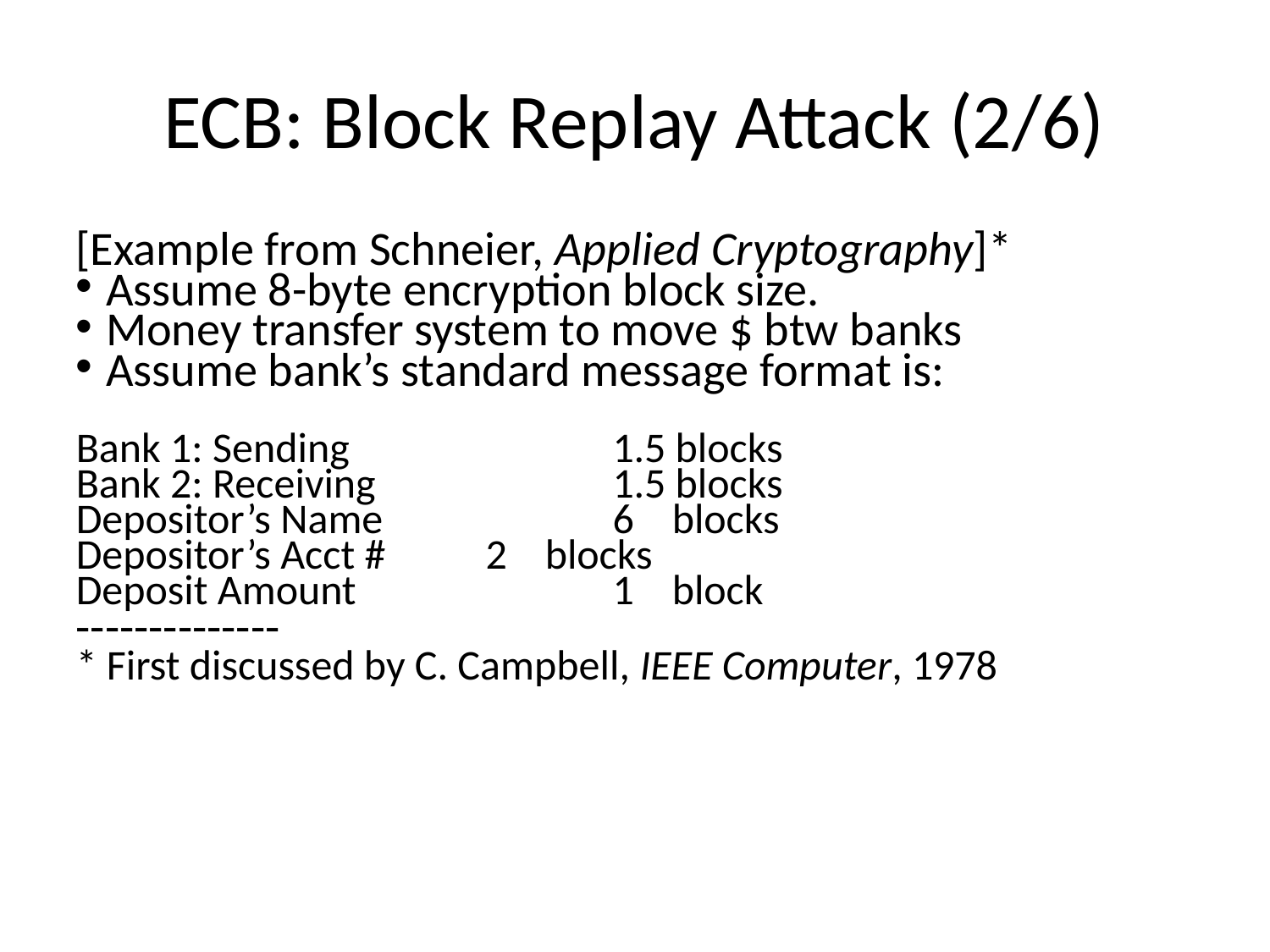

ECB: Block Replay Attack (2/6)
[Example from Schneier, Applied Cryptography]*
Assume 8-byte encryption block size.
Money transfer system to move $ btw banks
Assume bank’s standard message format is:

Bank 1: Sending		   1.5 blocks
Bank 2: Receiving		   1.5 blocks
Depositor’s Name		   6    blocks
Depositor’s Acct #	   2    blocks
Deposit Amount		   1    block
--------------
* First discussed by C. Campbell, IEEE Computer, 1978